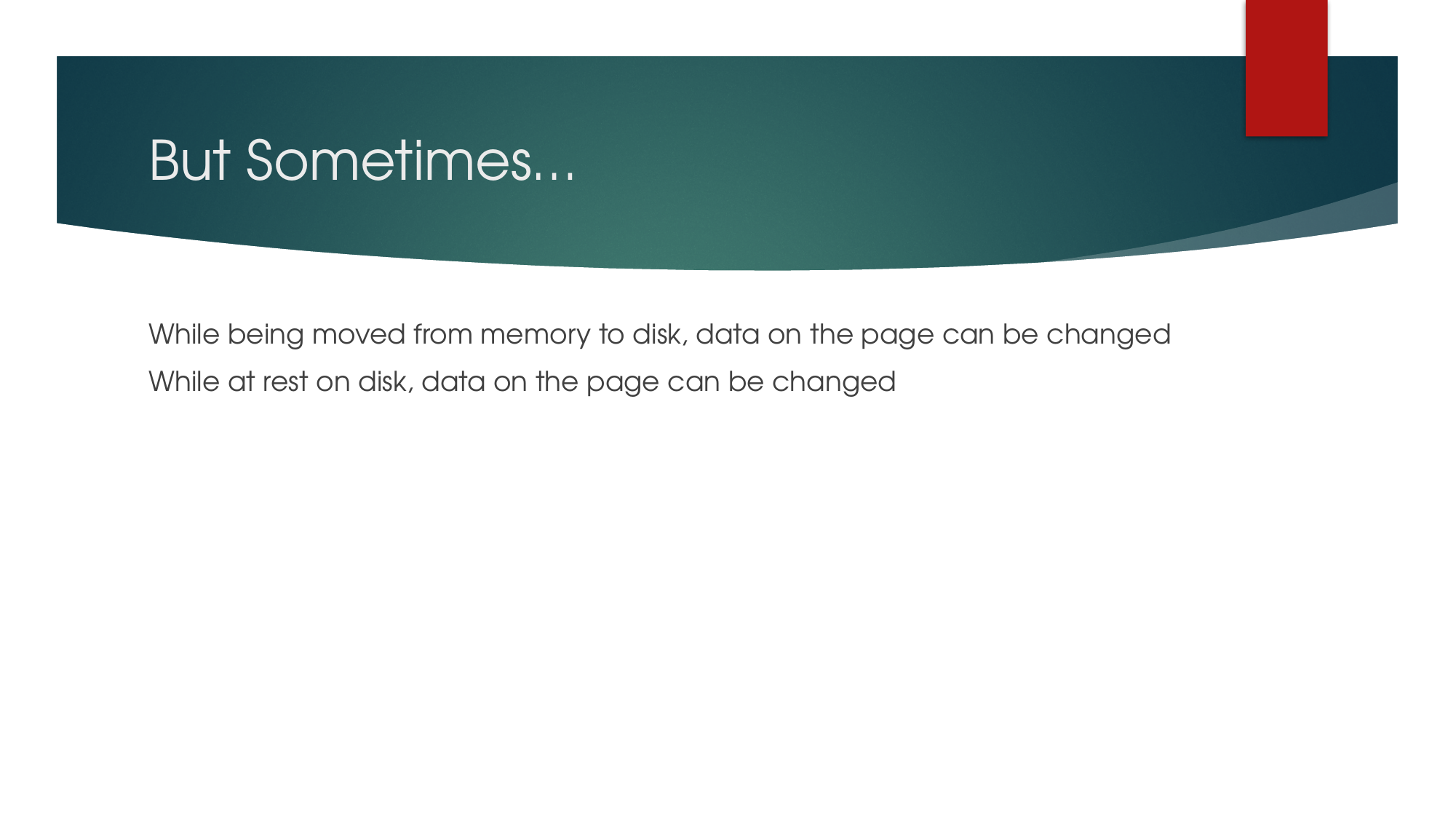

# But Sometimes…
While being moved from memory to disk, data on the page can be changed
While at rest on disk, data on the page can be changed